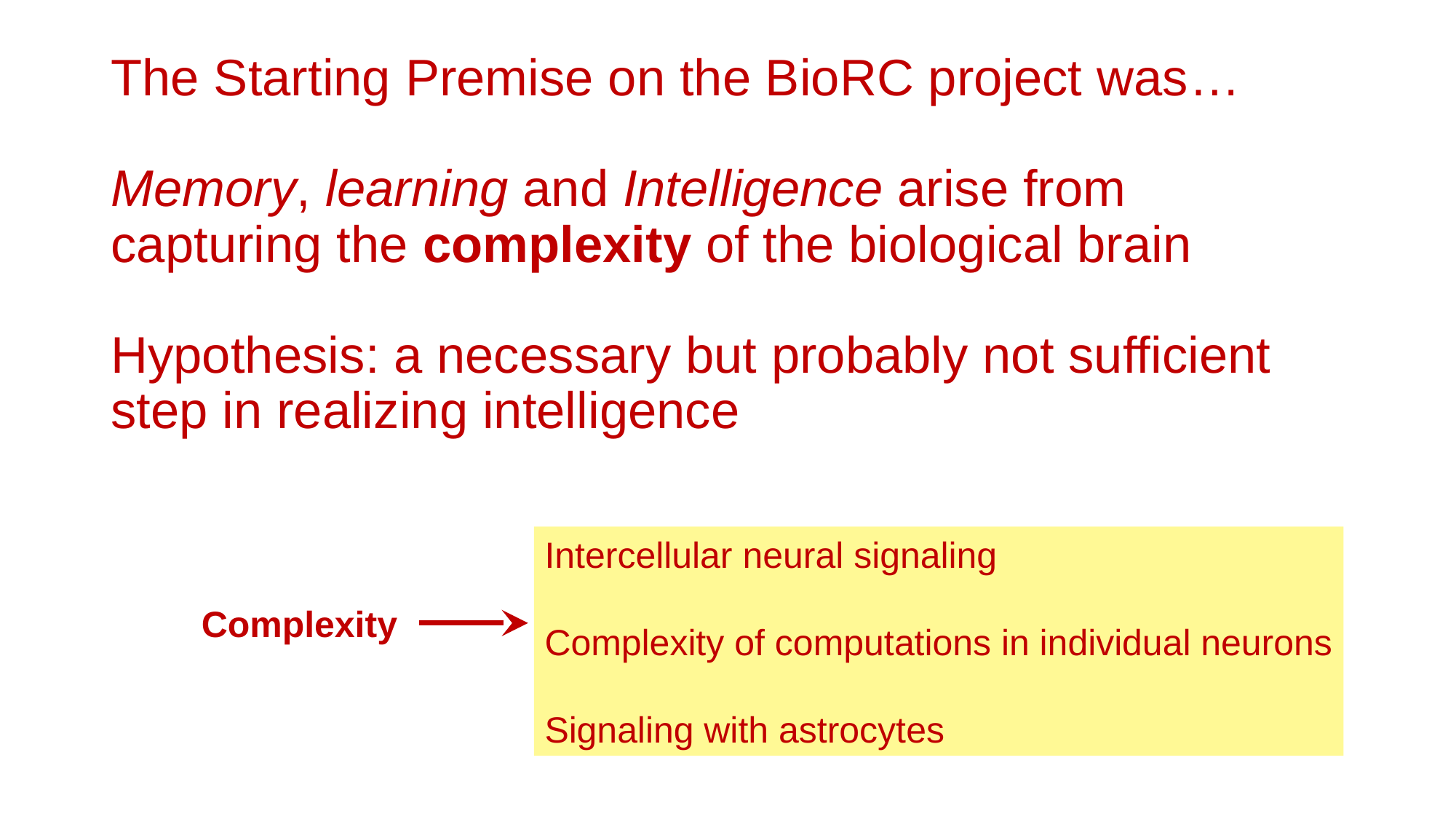

# The Starting Premise on the BioRC project was… Memory, learning and Intelligence arise from capturing the complexity of the biological brain Hypothesis: a necessary but probably not sufficient step in realizing intelligence
Intercellular neural signaling

Complexity of computations in individual neurons

Signaling with astrocytes
Complexity